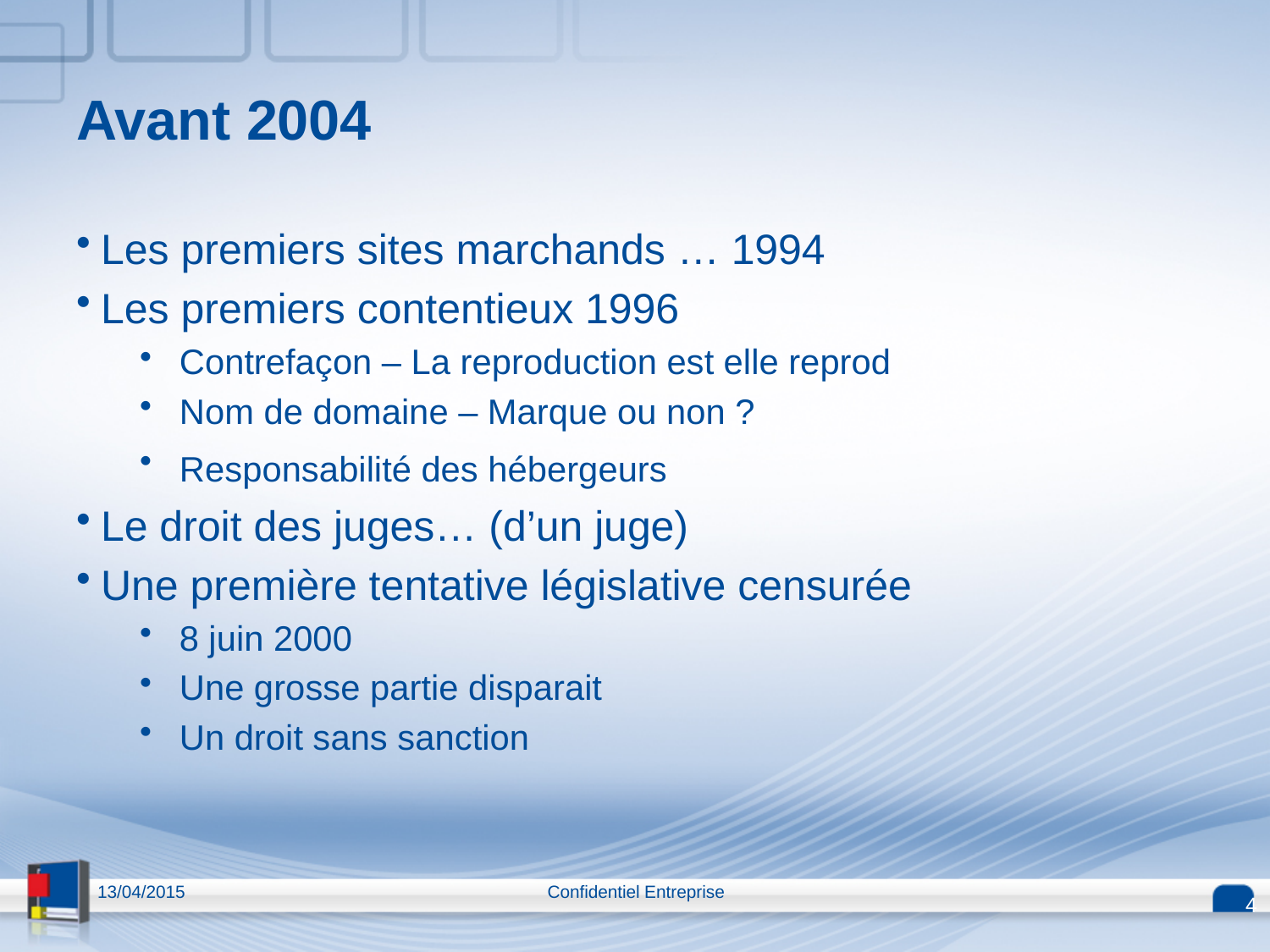

# Avant 2004
Les premiers sites marchands … 1994
Les premiers contentieux 1996
Contrefaçon – La reproduction est elle reprod
Nom de domaine – Marque ou non ?
Responsabilité des hébergeurs
Le droit des juges… (d’un juge)
Une première tentative législative censurée
8 juin 2000
Une grosse partie disparait
Un droit sans sanction
13/04/2015
Confidentiel Entreprise
4